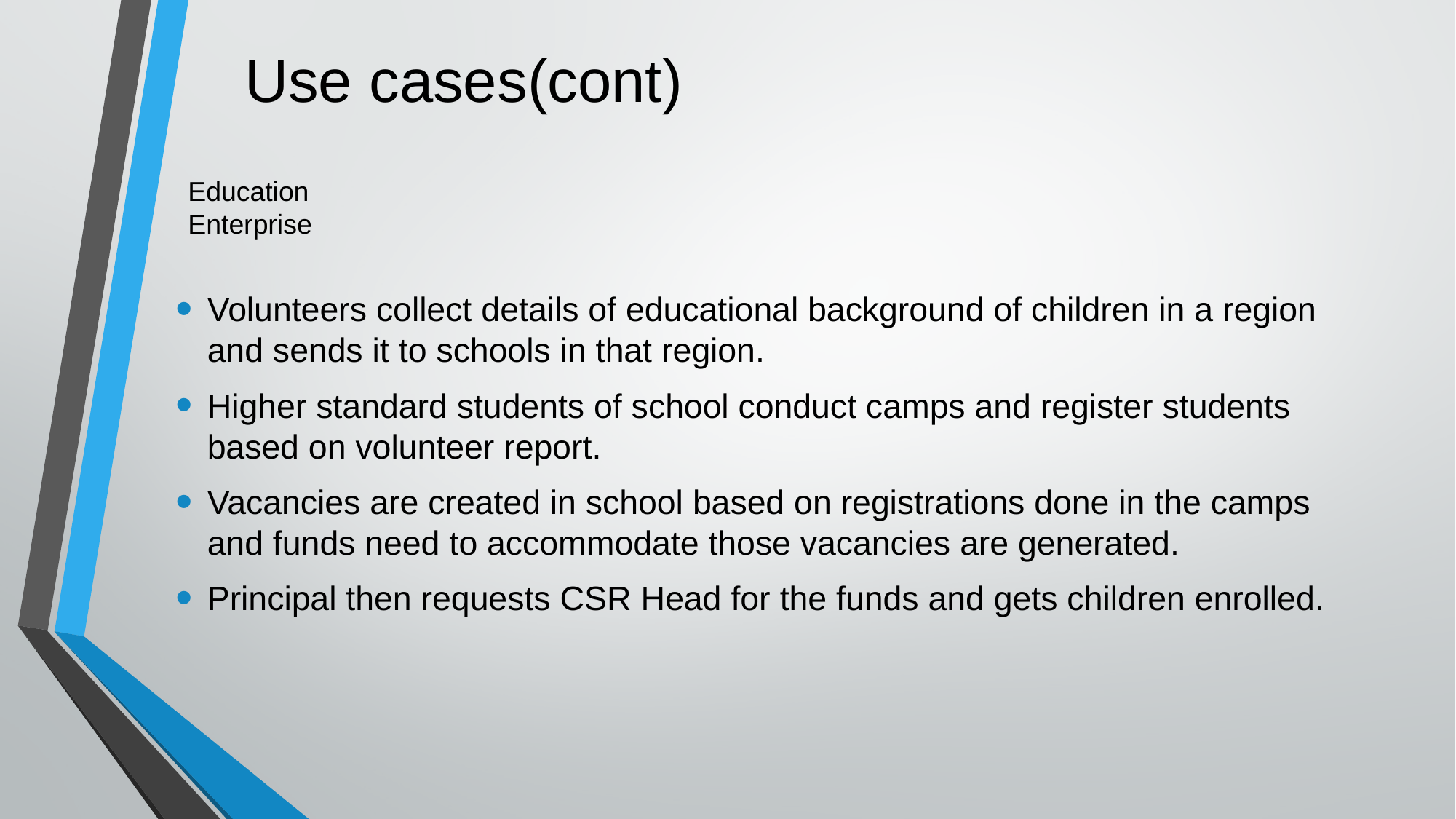

# Use cases(cont)
Education Enterprise
Volunteers collect details of educational background of children in a region and sends it to schools in that region.
Higher standard students of school conduct camps and register students based on volunteer report.
Vacancies are created in school based on registrations done in the camps and funds need to accommodate those vacancies are generated.
Principal then requests CSR Head for the funds and gets children enrolled.